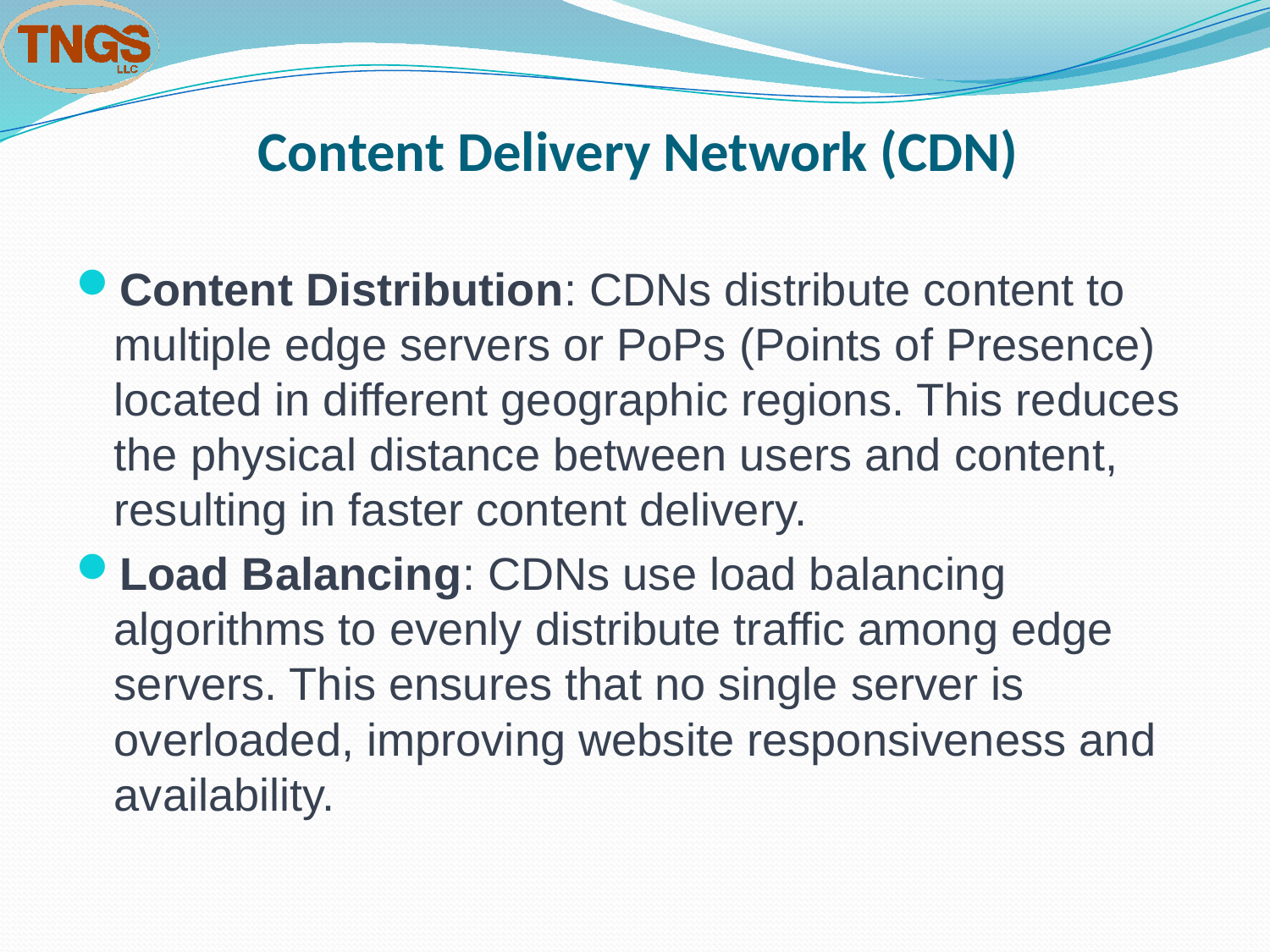

# Content Delivery Network (CDN)
Content Distribution: CDNs distribute content to multiple edge servers or PoPs (Points of Presence) located in different geographic regions. This reduces the physical distance between users and content, resulting in faster content delivery.
Load Balancing: CDNs use load balancing algorithms to evenly distribute traffic among edge servers. This ensures that no single server is overloaded, improving website responsiveness and availability.